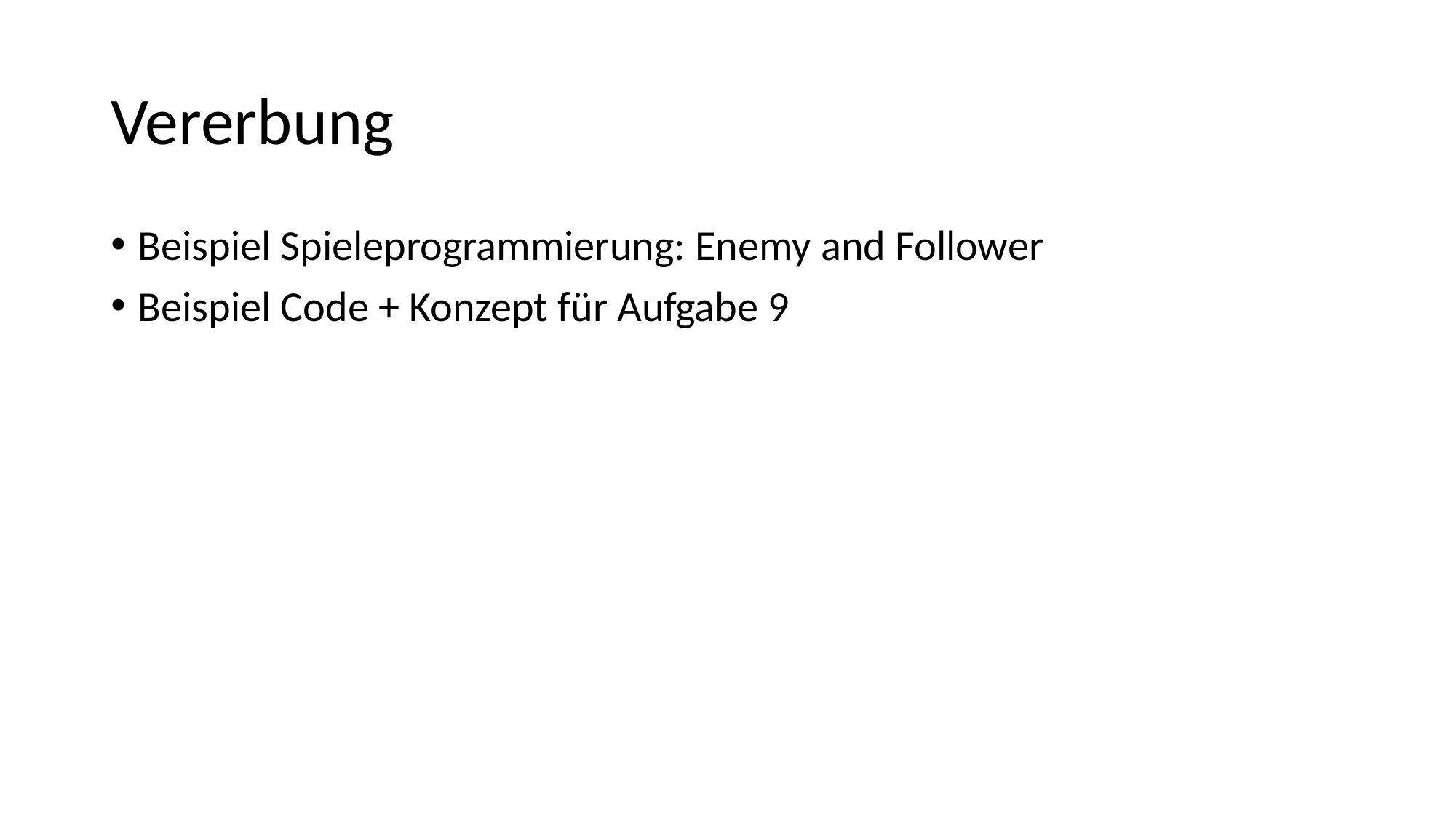

# Vererbung
Beispiel Spieleprogrammierung: Enemy and Follower
Beispiel Code + Konzept für Aufgabe 9